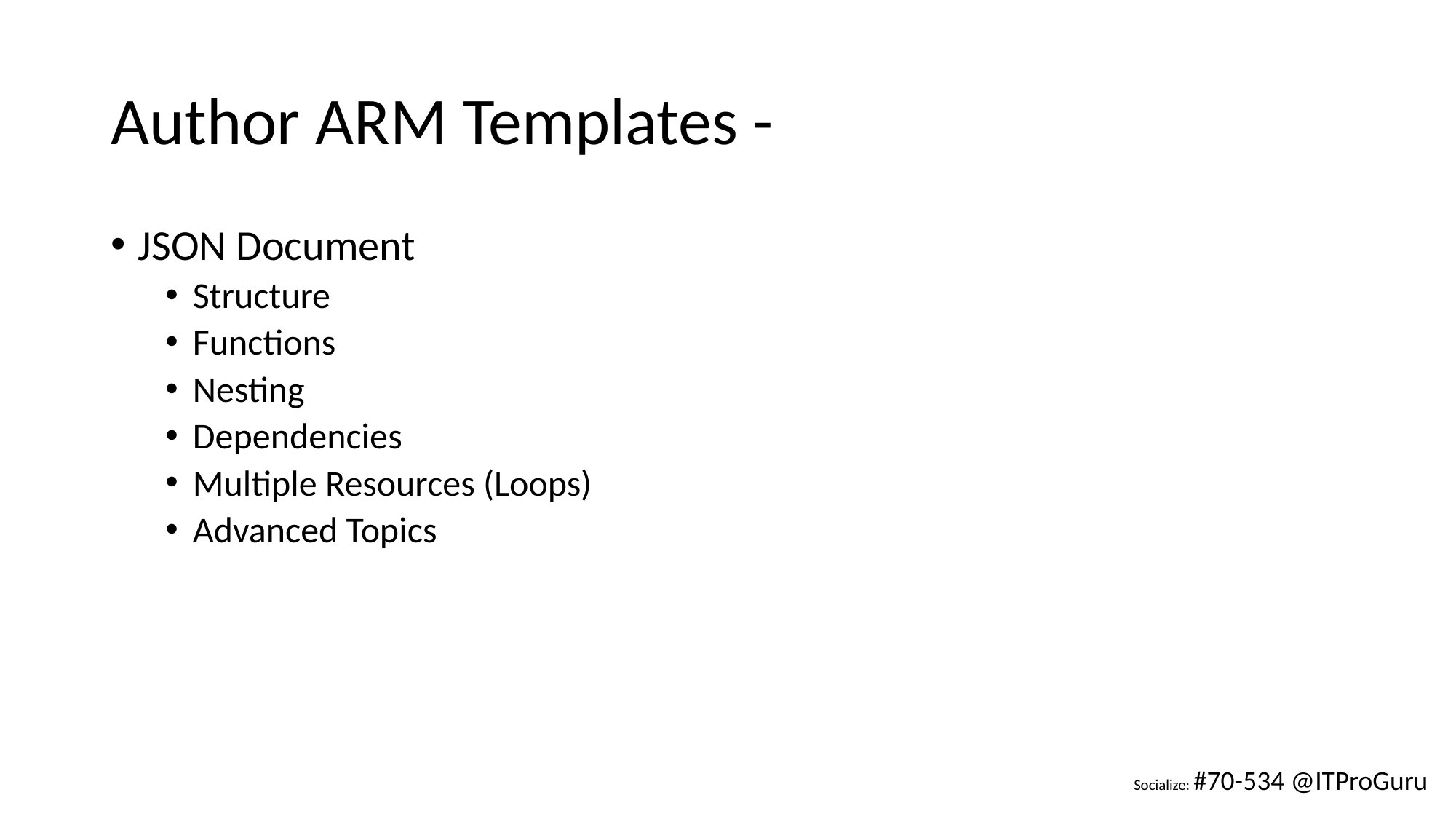

# Author ARM Templates -
JSON Document
Structure
Functions
Nesting
Dependencies
Multiple Resources (Loops)
Advanced Topics